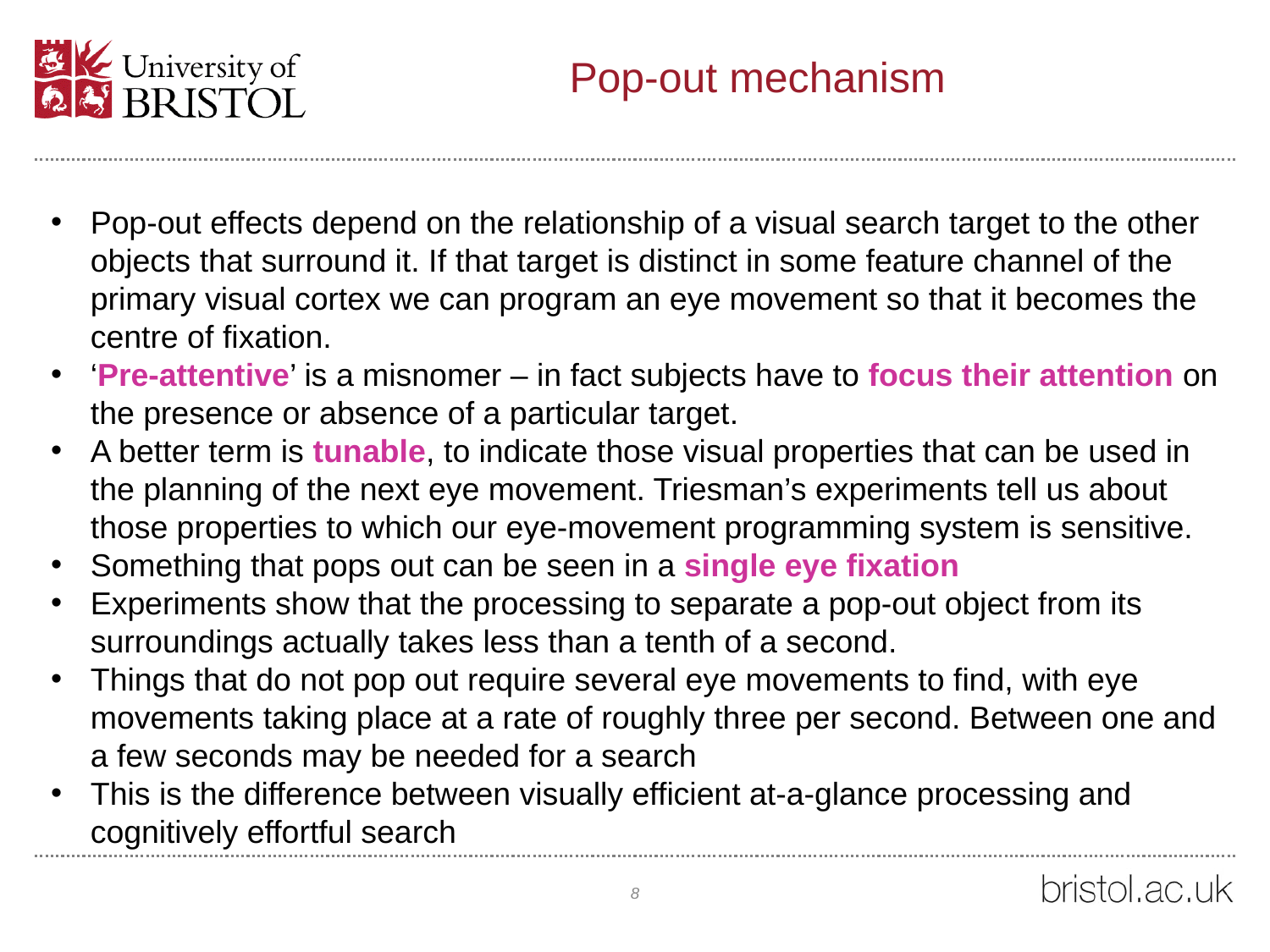

# Pop-out mechanism
Pop-out effects depend on the relationship of a visual search target to the other objects that surround it. If that target is distinct in some feature channel of the primary visual cortex we can program an eye movement so that it becomes the centre of fixation.
‘Pre-attentive’ is a misnomer – in fact subjects have to focus their attention on the presence or absence of a particular target.
A better term is tunable, to indicate those visual properties that can be used in the planning of the next eye movement. Triesman’s experiments tell us about those properties to which our eye-movement programming system is sensitive.
Something that pops out can be seen in a single eye fixation
Experiments show that the processing to separate a pop-out object from its surroundings actually takes less than a tenth of a second.
Things that do not pop out require several eye movements to find, with eye movements taking place at a rate of roughly three per second. Between one and a few seconds may be needed for a search
This is the difference between visually efficient at-a-glance processing and cognitively effortful search
8